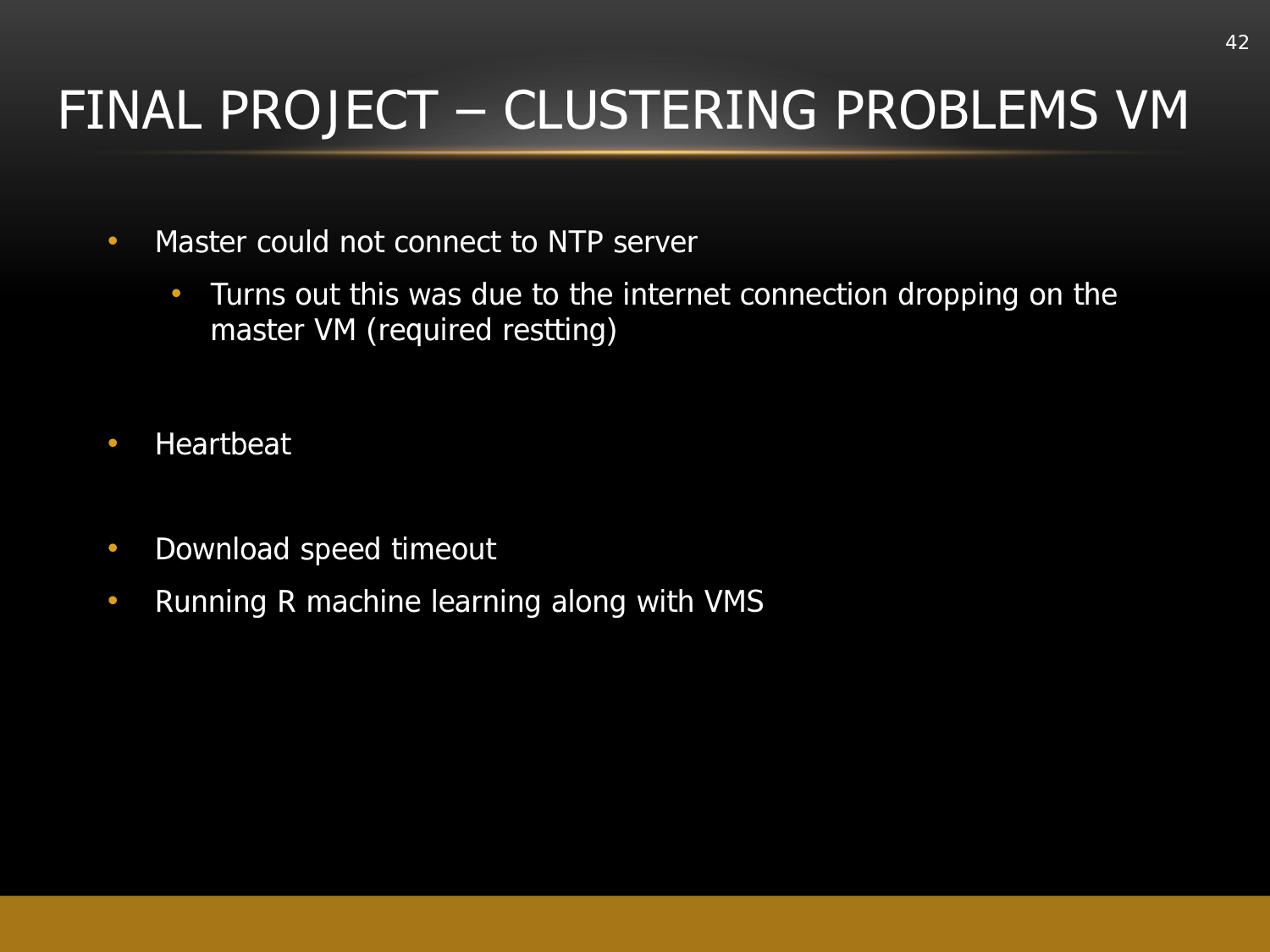

# Final Project – Clustering PROBLEMS VM
42
Master could not connect to NTP server
Turns out this was due to the internet connection dropping on the master VM (required restting)

Heartbeat

Download speed timeout
Running R machine learning along with VMS